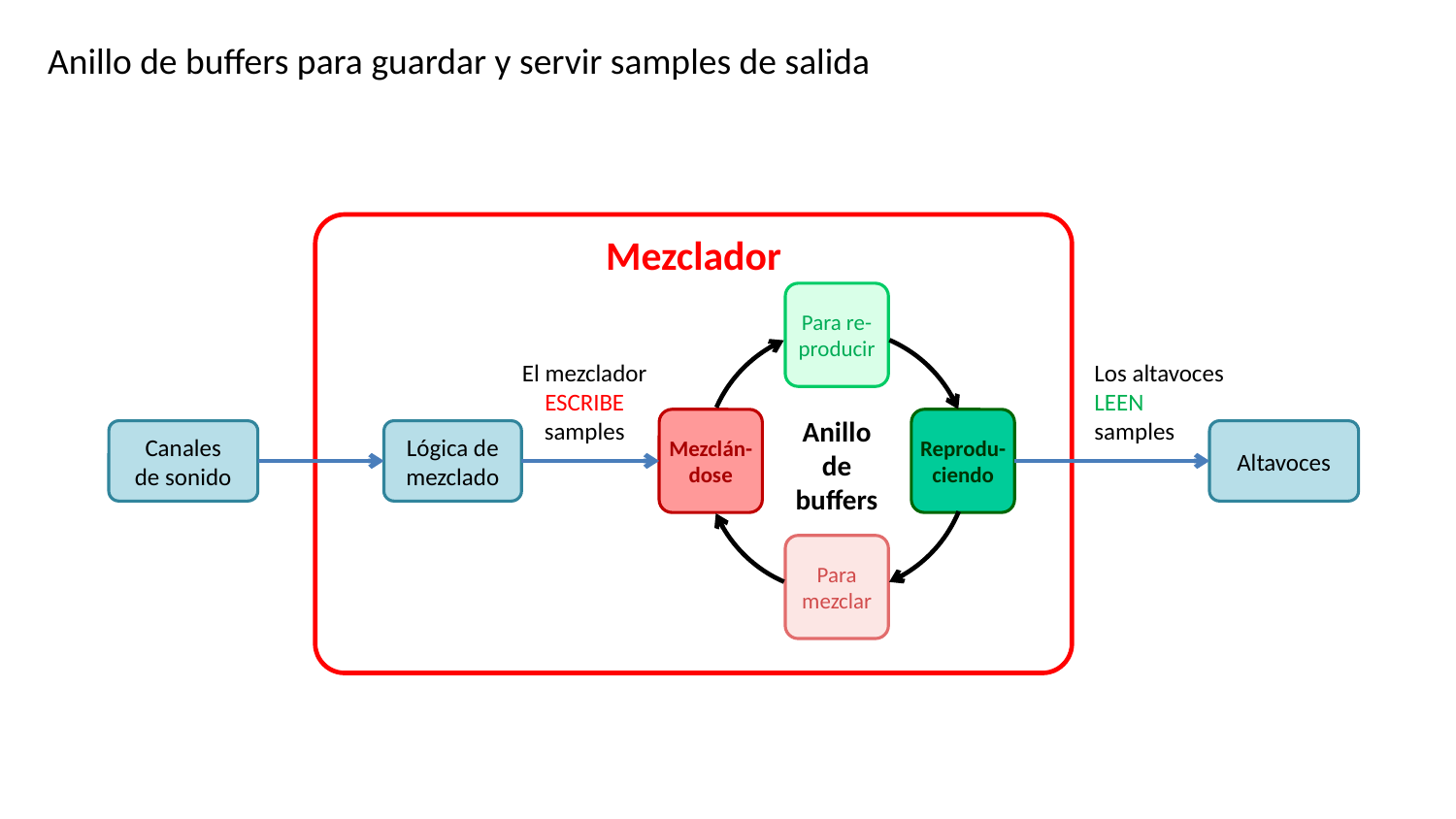

Anillo de buffers para guardar y servir samples de salida
Mezclador
Para re-producir

El mezclador
ESCRIBE samples
Los altavoces
LEEN
samples
Anillo de buffers
Mezclán-
dose

Reprodu-ciendo

Canales
de sonido
Lógica de mezclado
Altavoces
Para mezclar